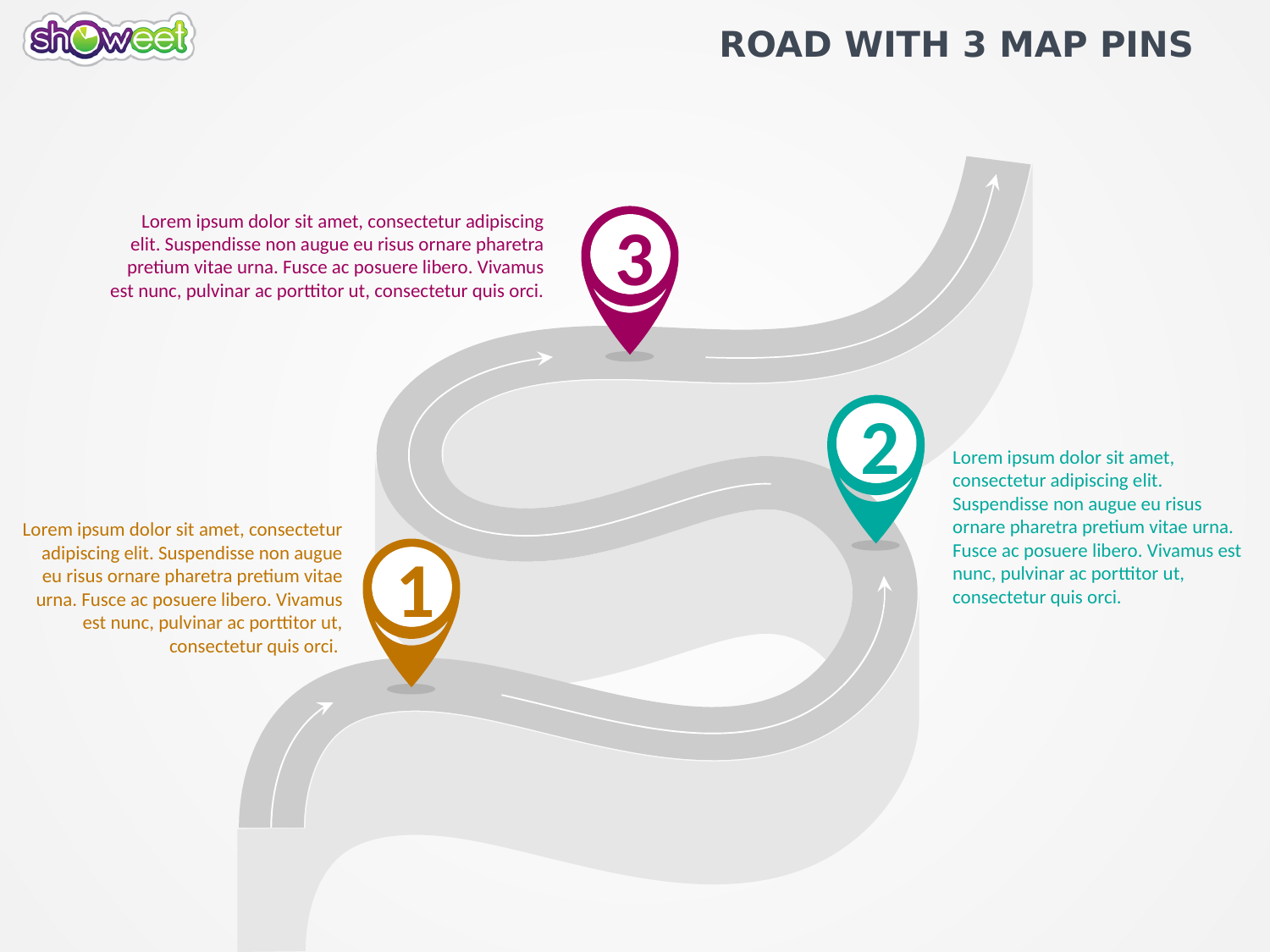

# Road with 3 map pins

Lorem ipsum dolor sit amet, consectetur adipiscing elit. Suspendisse non augue eu risus ornare pharetra pretium vitae urna. Fusce ac posuere libero. Vivamus est nunc, pulvinar ac porttitor ut, consectetur quis orci.

3

2

Lorem ipsum dolor sit amet, consectetur adipiscing elit. Suspendisse non augue eu risus ornare pharetra pretium vitae urna. Fusce ac posuere libero. Vivamus est nunc, pulvinar ac porttitor ut, consectetur quis orci.
Lorem ipsum dolor sit amet, consectetur adipiscing elit. Suspendisse non augue eu risus ornare pharetra pretium vitae urna. Fusce ac posuere libero. Vivamus est nunc, pulvinar ac porttitor ut, consectetur quis orci.

1